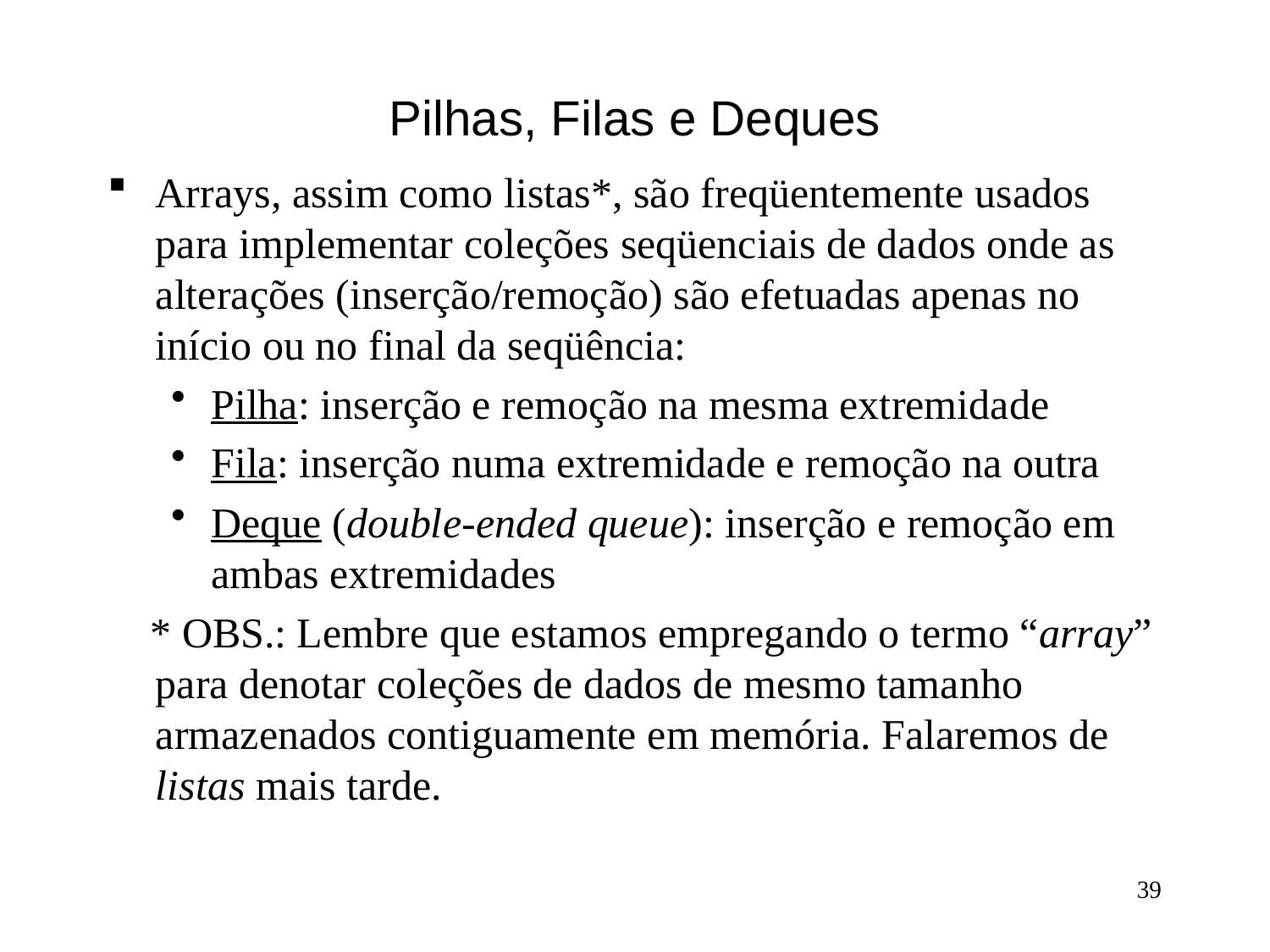

# Pilhas, Filas e Deques
Arrays, assim como listas*, são freqüentemente usados para implementar coleções seqüenciais de dados onde as alterações (inserção/remoção) são efetuadas apenas no início ou no final da seqüência:
Pilha: inserção e remoção na mesma extremidade
Fila: inserção numa extremidade e remoção na outra
Deque (double-ended queue): inserção e remoção em ambas extremidades
    * OBS.: Lembre que estamos empregando o termo “array” para denotar coleções de dados de mesmo tamanho armazenados contiguamente em memória. Falaremos de listas mais tarde.
39